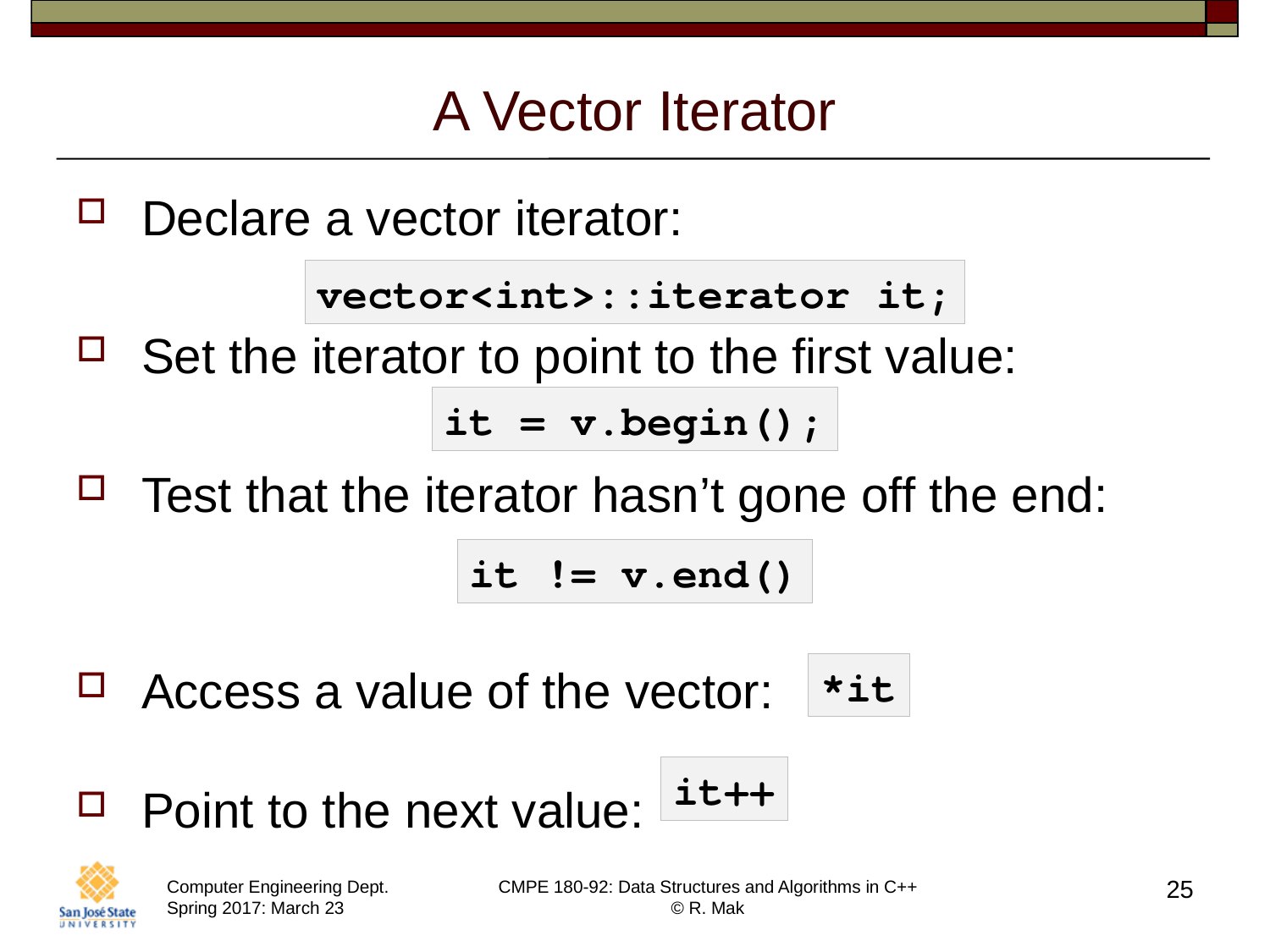

# A Vector Iterator
Declare a vector iterator:

Set the iterator to point to the first value:

Test that the iterator hasn’t gone off the end:

Access a value of the vector:

Point to the next value:
vector<int>::iterator it;
it = v.begin();
it != v.end()
*it
it++
25